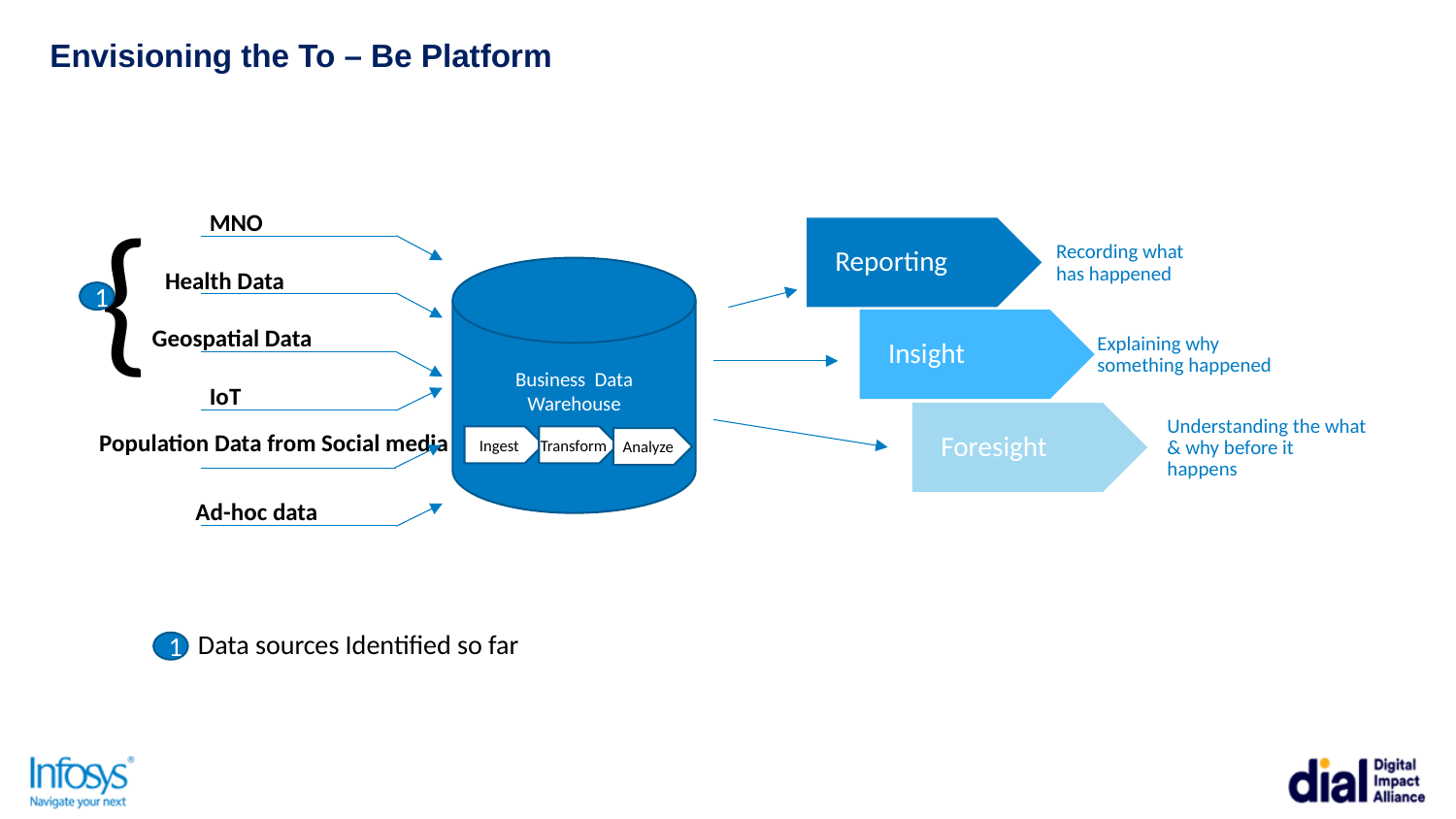

Envisioning the To – Be Platform
{
MNO
Reporting
Recording what
has happened
Health Data

Business  Data
Warehouse

Insight
Geospatial Data
Explaining why
something happened
IoT
Foresight
Understanding the what & why before it happens
Population Data from Social media
Transform
Ingest
Analyze
Ad-hoc data
1
Data sources Identified so far
1
3